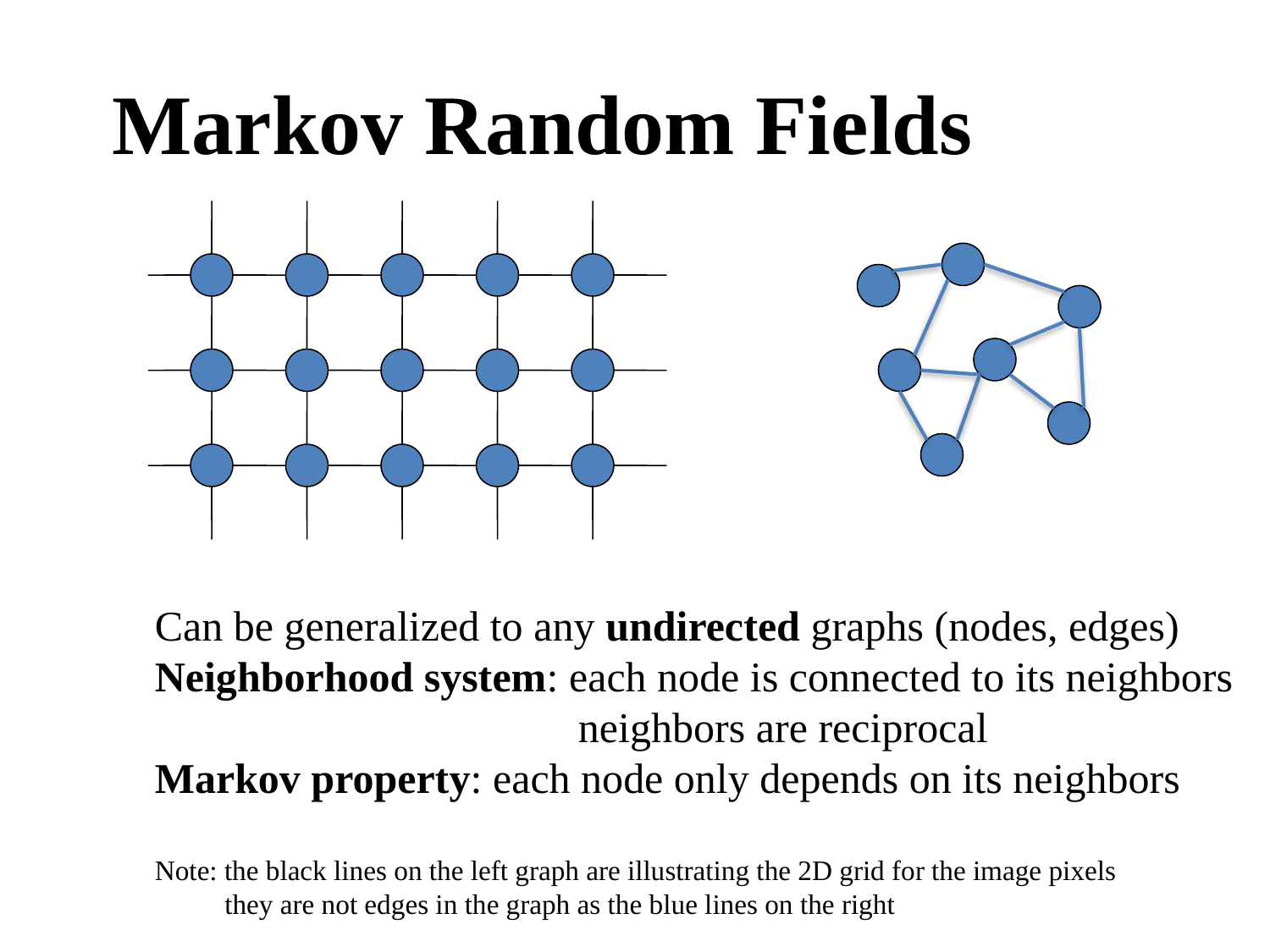

Markov Random Fields

Can be generalized to any undirected graphs (nodes, edges)
Neighborhood system: each node is connected to its neighbors
                                        neighbors are reciprocal
Markov property: each node only depends on its neighbors

Note: the black lines on the left graph are illustrating the 2D grid for the image pixels
          they are not edges in the graph as the blue lines on the right